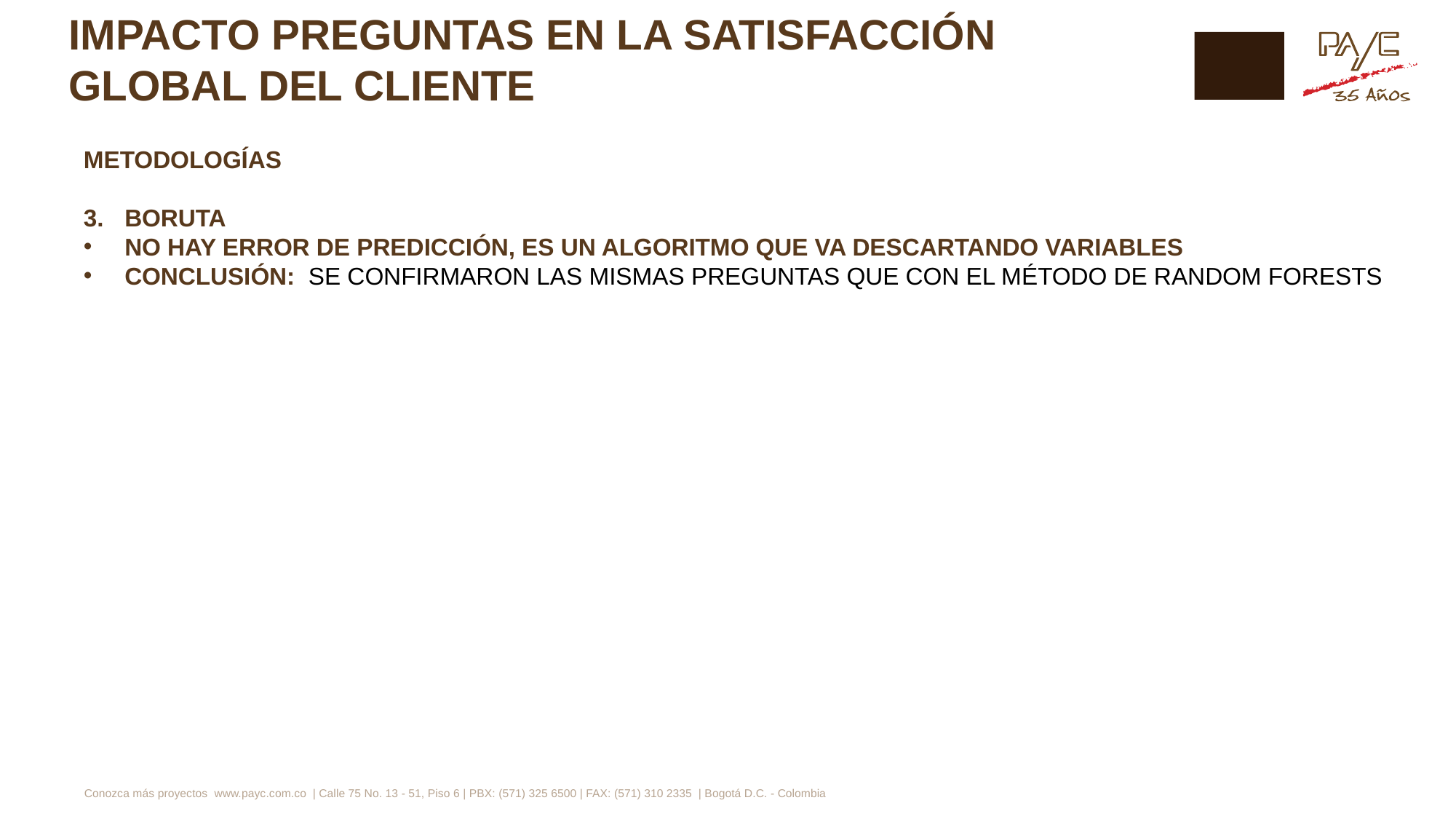

# IMPACTO PREGUNTAS EN LA SATISFACCIÓN GLOBAL DEL CLIENTE
METODOLOGÍAS

BORUTA
NO HAY ERROR DE PREDICCIÓN, ES UN ALGORITMO QUE VA DESCARTANDO VARIABLES
CONCLUSIÓN:  SE CONFIRMARON LAS MISMAS PREGUNTAS QUE CON EL MÉTODO DE RANDOM FORESTS